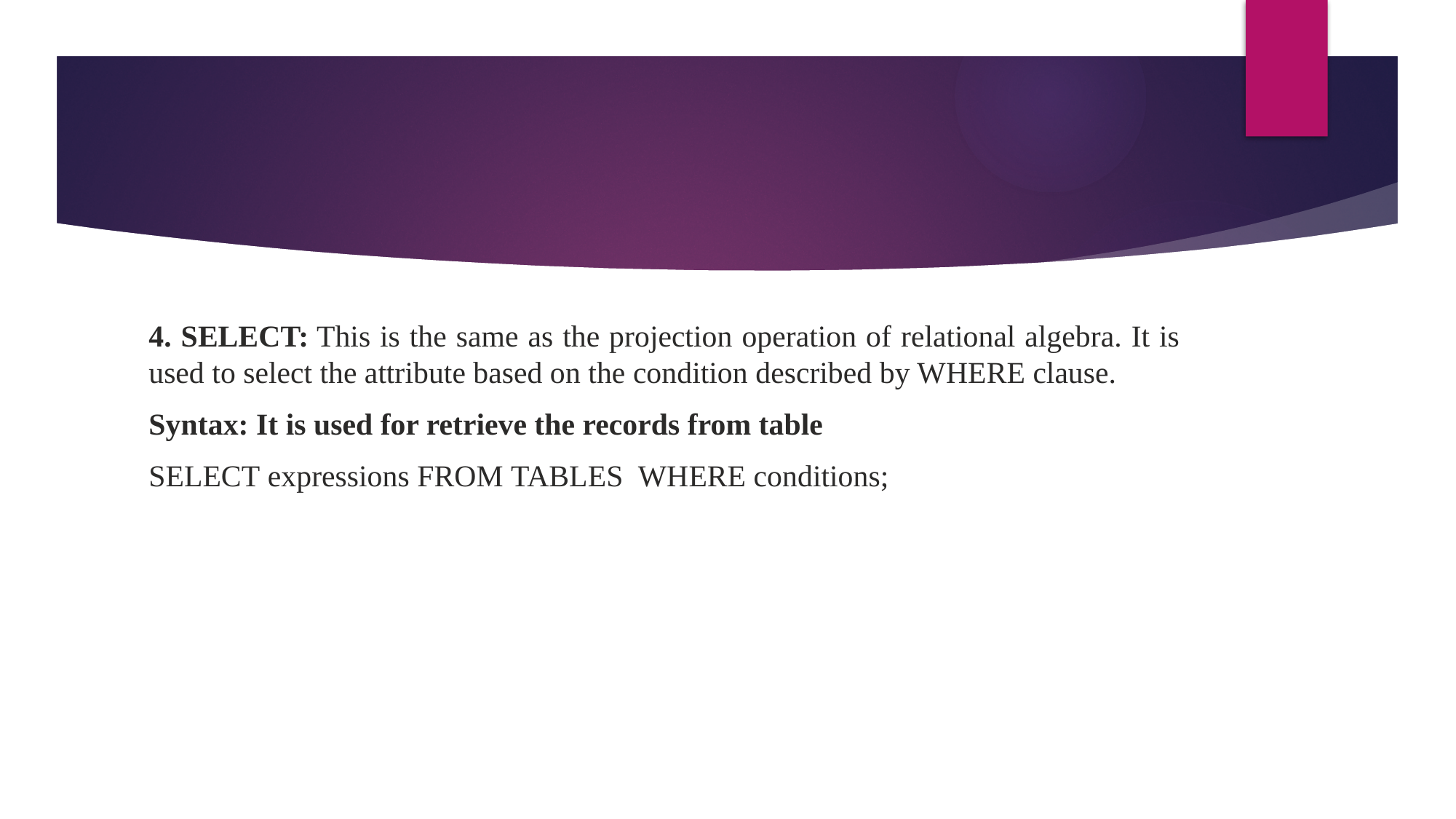

4. SELECT: This is the same as the projection operation of relational algebra. It is used to select the attribute based on the condition described by WHERE clause.
Syntax: It is used for retrieve the records from table
SELECT expressions FROM TABLES  WHERE conditions;